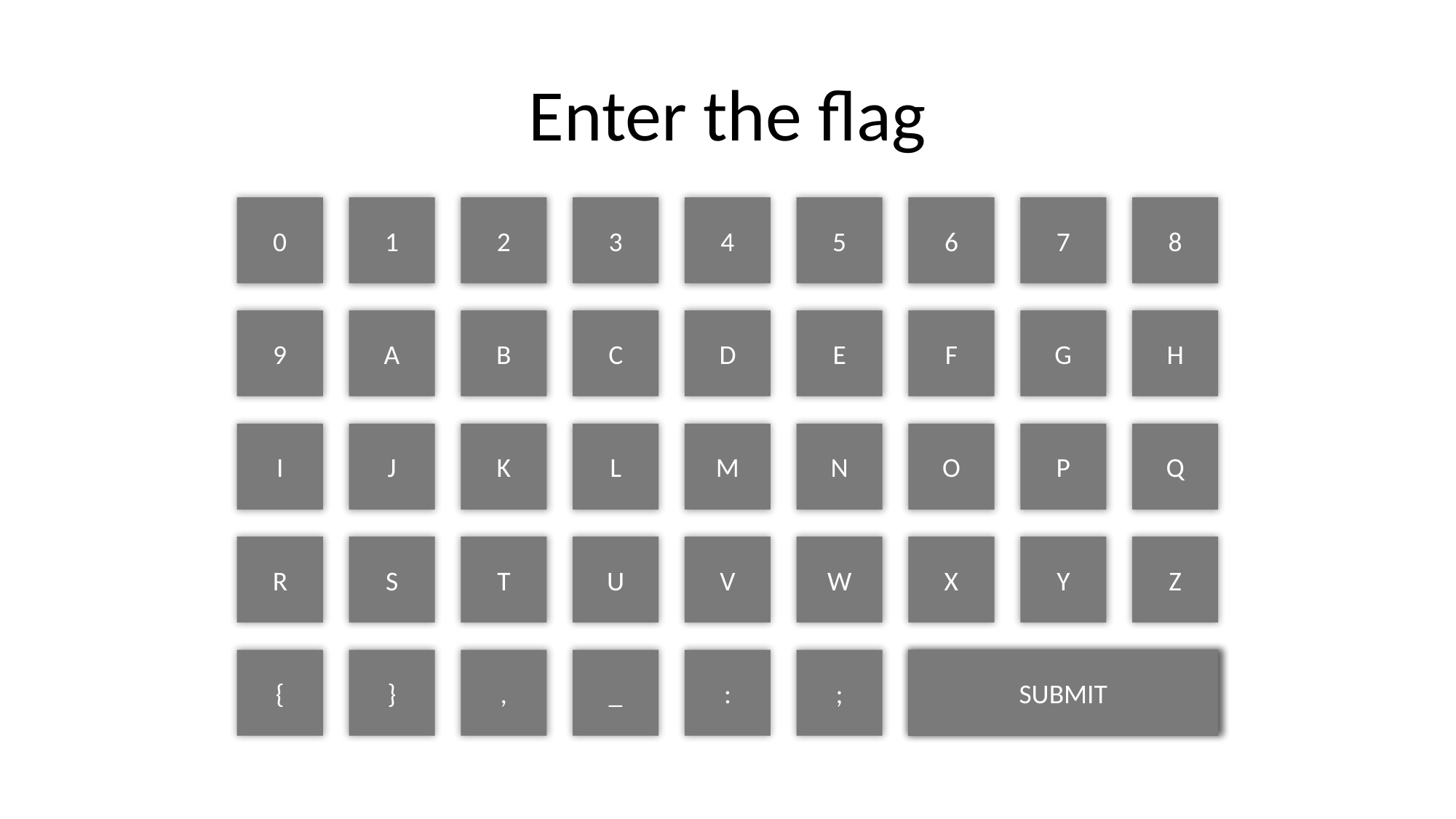

Enter the flag

0
1
2
3

4
5
6
7
8

9
A
B

C

D
E

F
G
H
I
J
K
L
M
N

O

P

Q

R

S
T

U
V
W
X
Y
Z

{
}
,

_

:
;
SUBMIT
SUBMIT